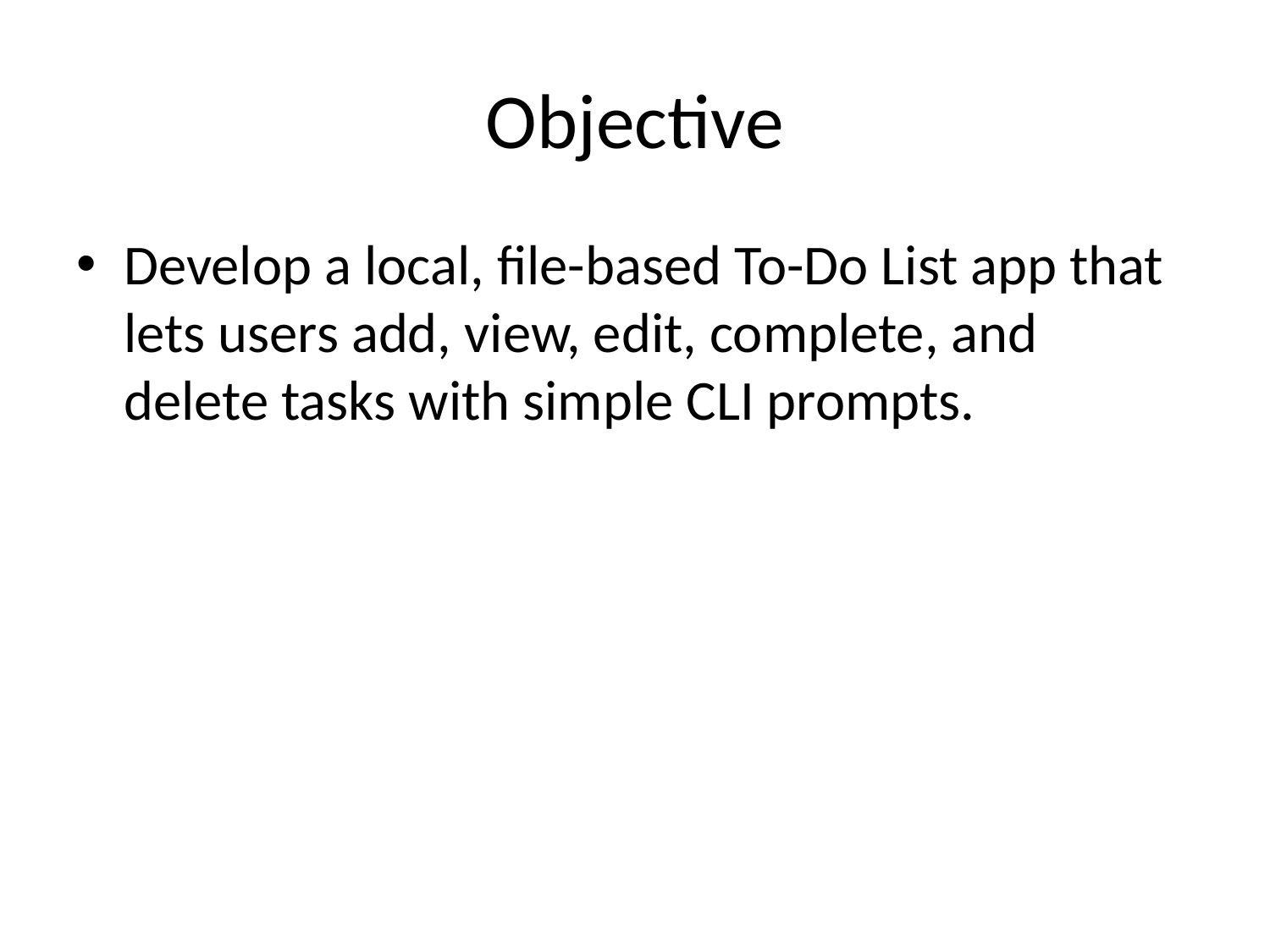

# Objective
Develop a local, file-based To-Do List app that lets users add, view, edit, complete, and delete tasks with simple CLI prompts.